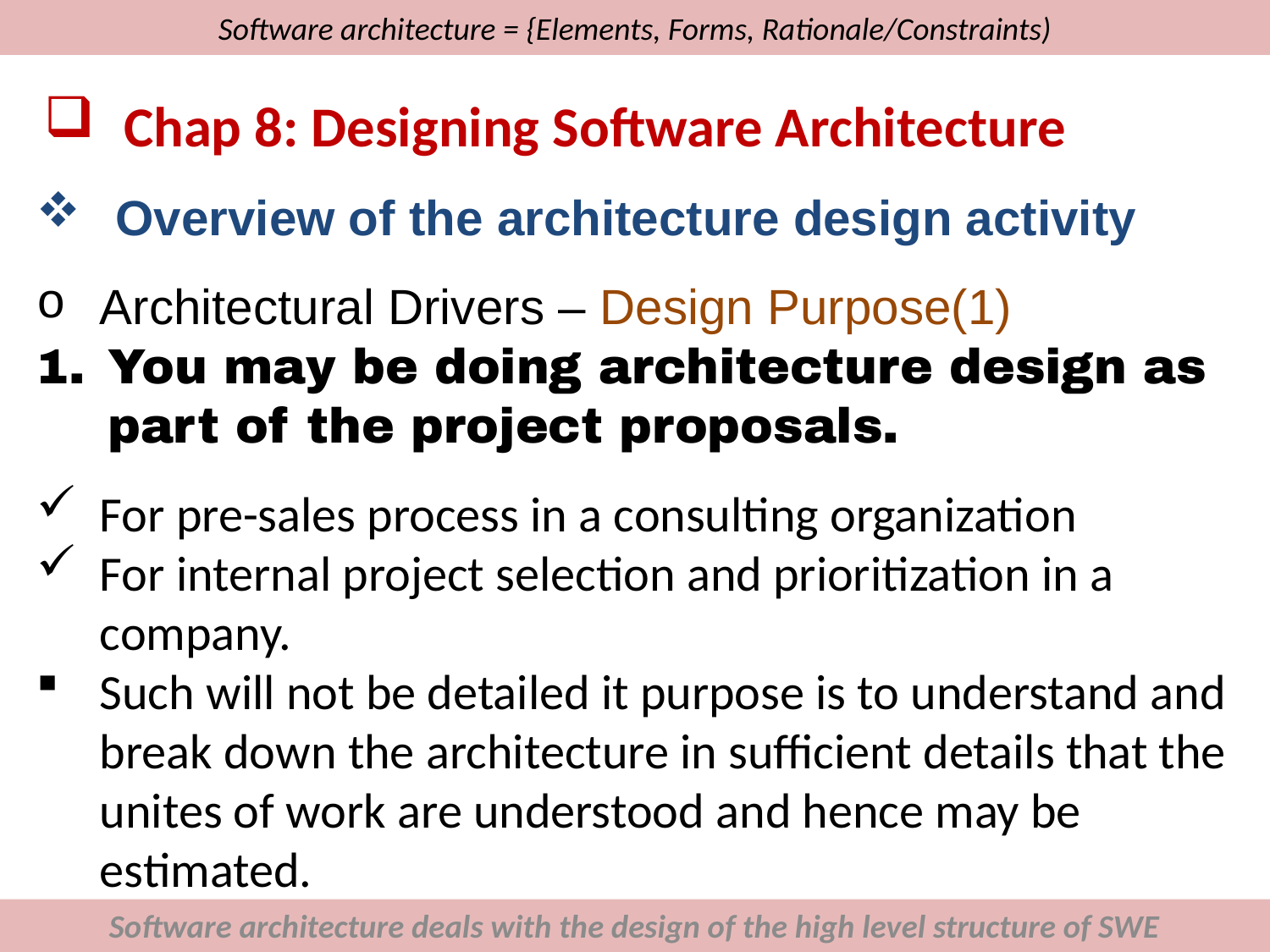

# Software architecture = {Elements, Forms, Rationale/Constraints)
Chap 8: Designing Software Architecture
Overview of the architecture design activity
Architectural Drivers – Design Purpose(1)
You may be doing architecture design as part of the project proposals.
For pre-sales process in a consulting organization
For internal project selection and prioritization in a company.
Such will not be detailed it purpose is to understand and break down the architecture in sufficient details that the unites of work are understood and hence may be estimated.

Software architecture deals with the design of the high level structure of SWE